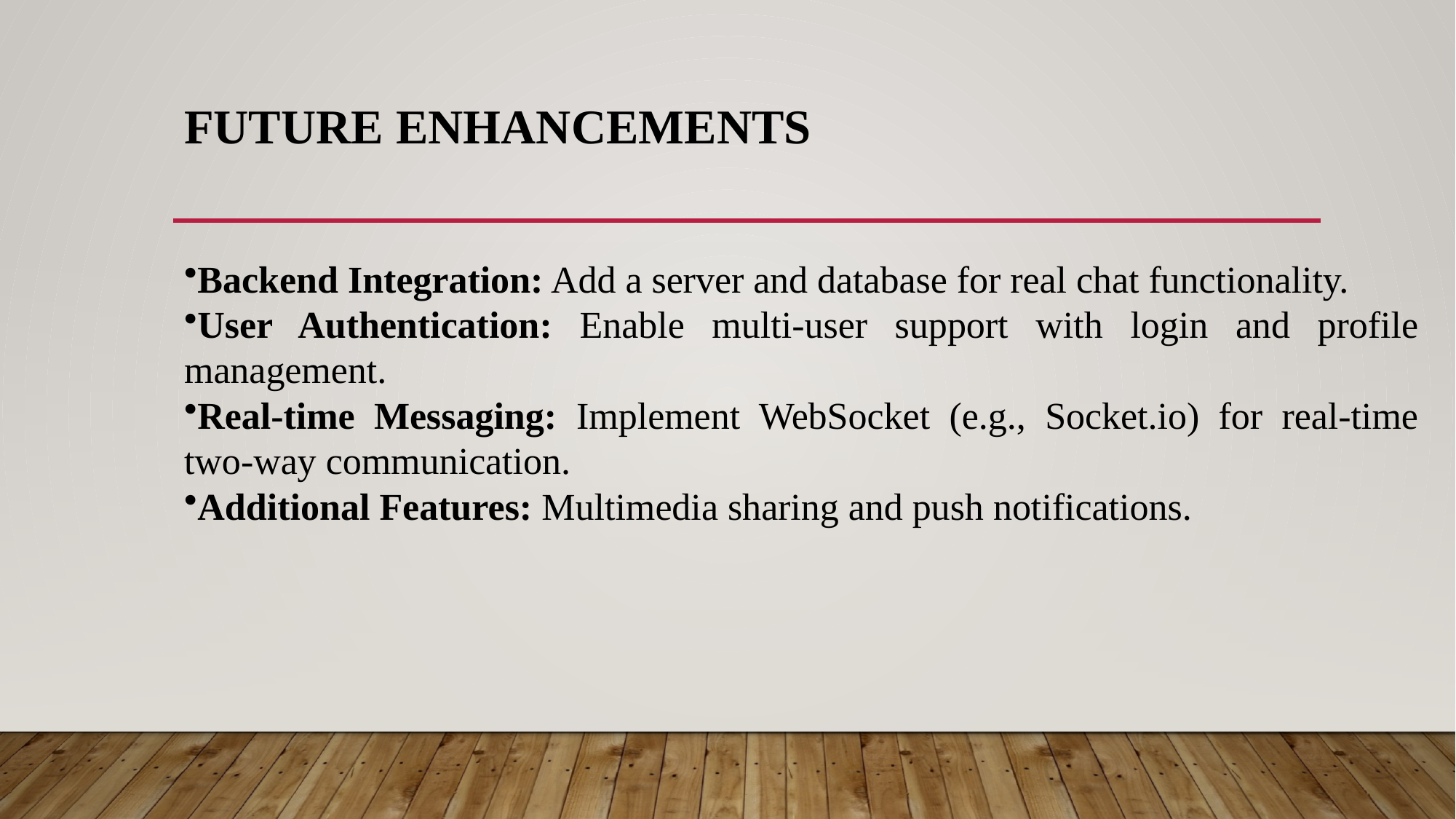

# Future Enhancements
Backend Integration: Add a server and database for real chat functionality.
User Authentication: Enable multi-user support with login and profile management.
Real-time Messaging: Implement WebSocket (e.g., Socket.io) for real-time two-way communication.
Additional Features: Multimedia sharing and push notifications.